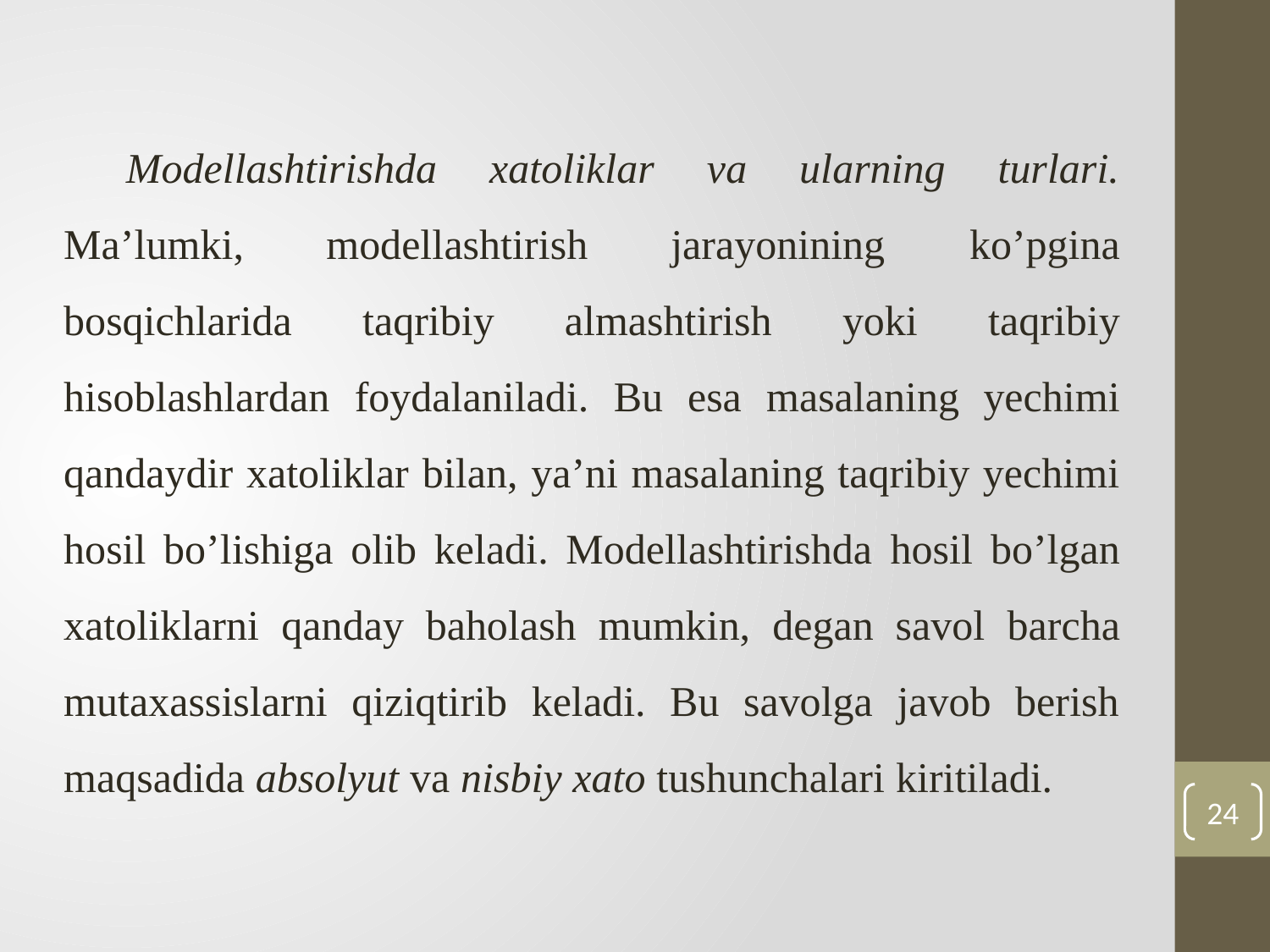

Modellashtirishda хatoliklar va ularning turlari. Ma’lumki, modellashtirish jarayonining ko’pgina bosqichlarida taqribiy almashtirish yoki taqribiy hisoblashlardan foydalaniladi. Bu esa masalaning yechimi qandaydir хatoliklar bilan, ya’ni masalaning taqribiy yechimi hosil bo’lishiga olib keladi. Modellashtirishda hosil bo’lgan хatoliklarni qanday baholash mumkin, degan savol barcha mutaхassislarni qiziqtirib keladi. Bu savolga javob berish maqsadida absolyut va nisbiy хato tushunchalari kiritiladi.
24